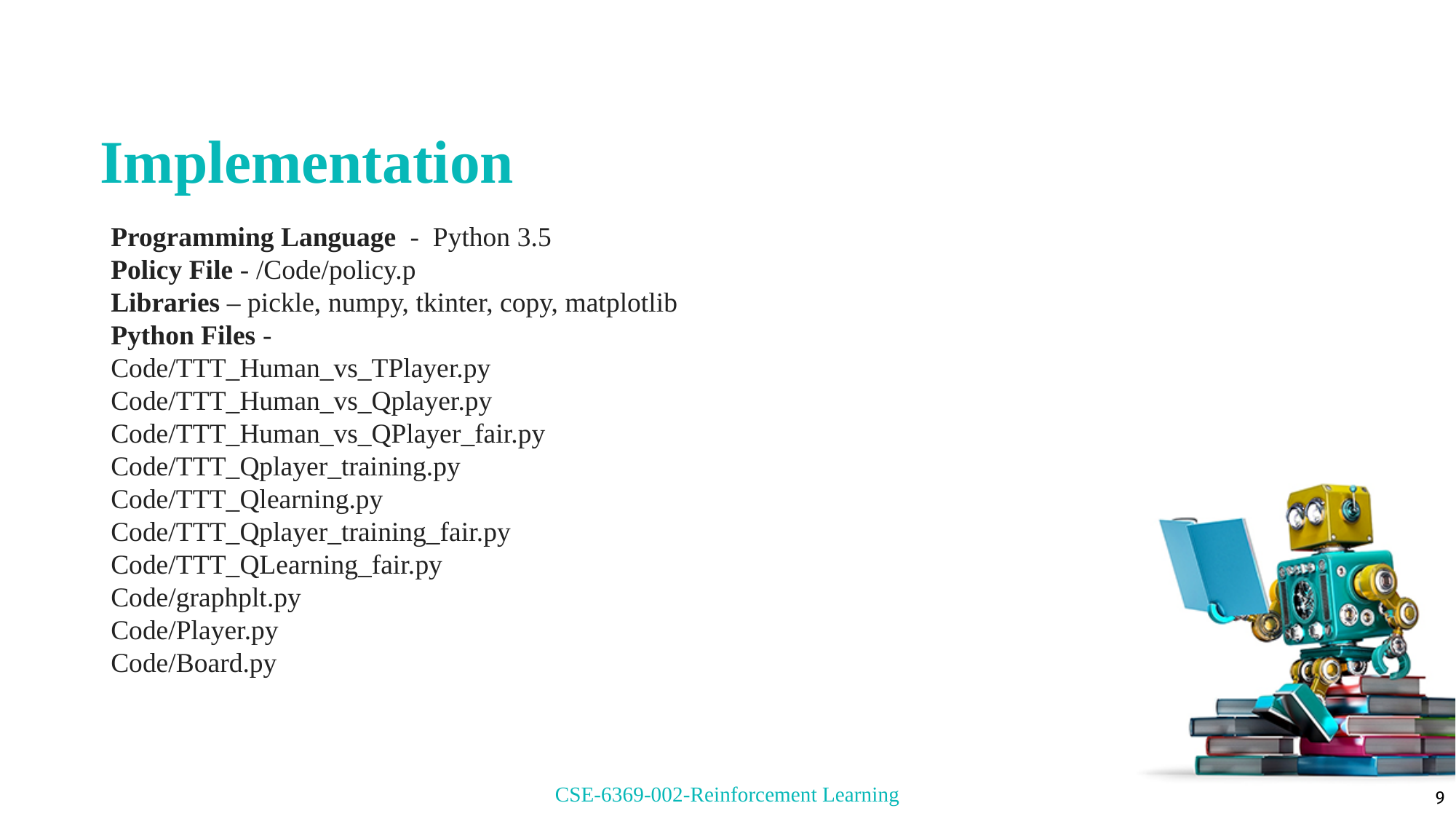

Implementation
Programming Language  -  Python 3.5
Policy File - /Code/policy.p
Libraries – pickle, numpy, tkinter, copy, matplotlib
Python Files -
Code/TTT_Human_vs_TPlayer.py
Code/TTT_Human_vs_Qplayer.py
Code/TTT_Human_vs_QPlayer_fair.py
Code/TTT_Qplayer_training.py
Code/TTT_Qlearning.py
Code/TTT_Qplayer_training_fair.py
Code/TTT_QLearning_fair.py
Code/graphplt.py
Code/Player.py
Code/Board.py

CSE-6369-002-Reinforcement Learning
9